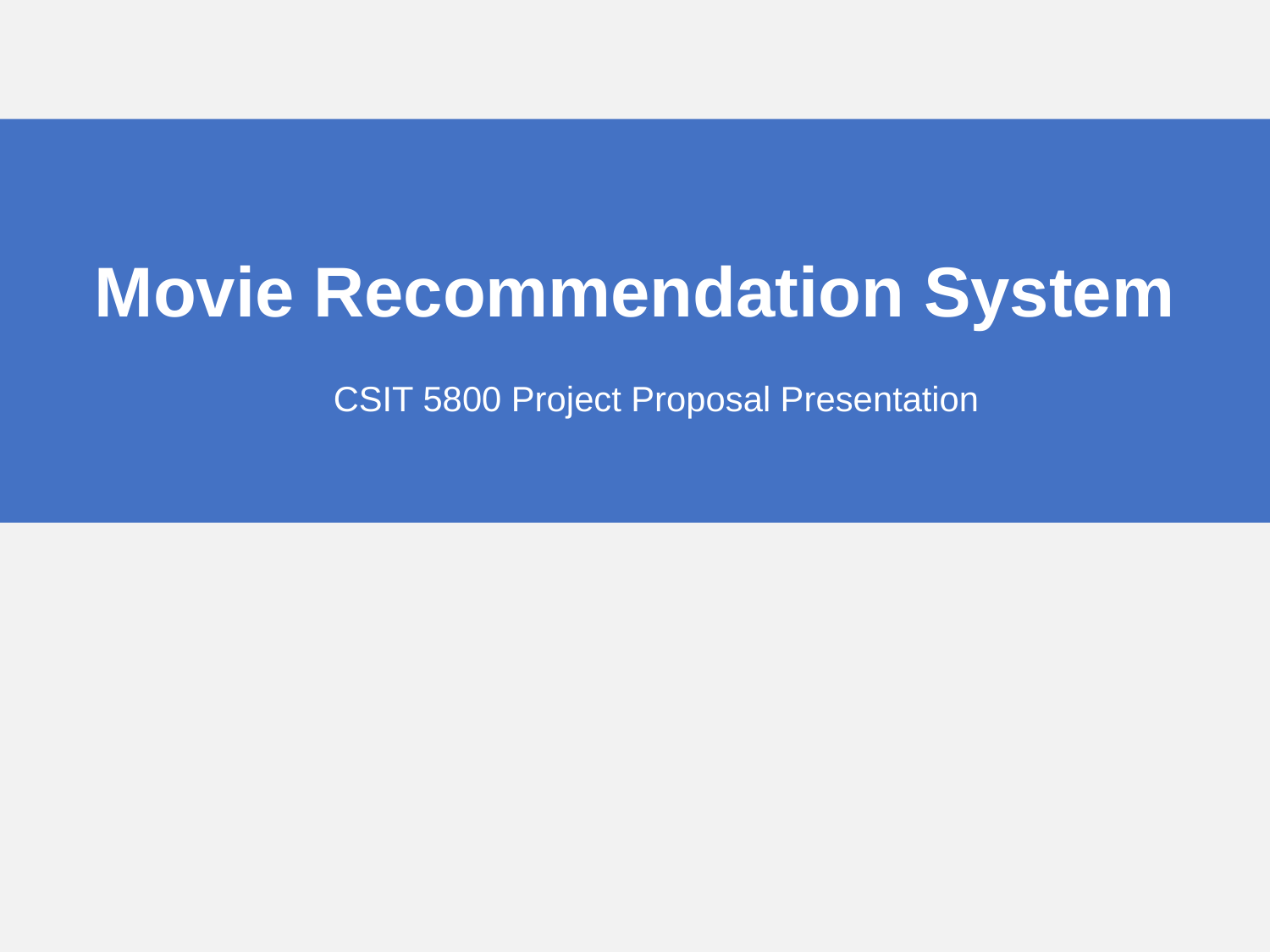

Movie Recommendation System
      CSIT 5800 Project Proposal Presentation